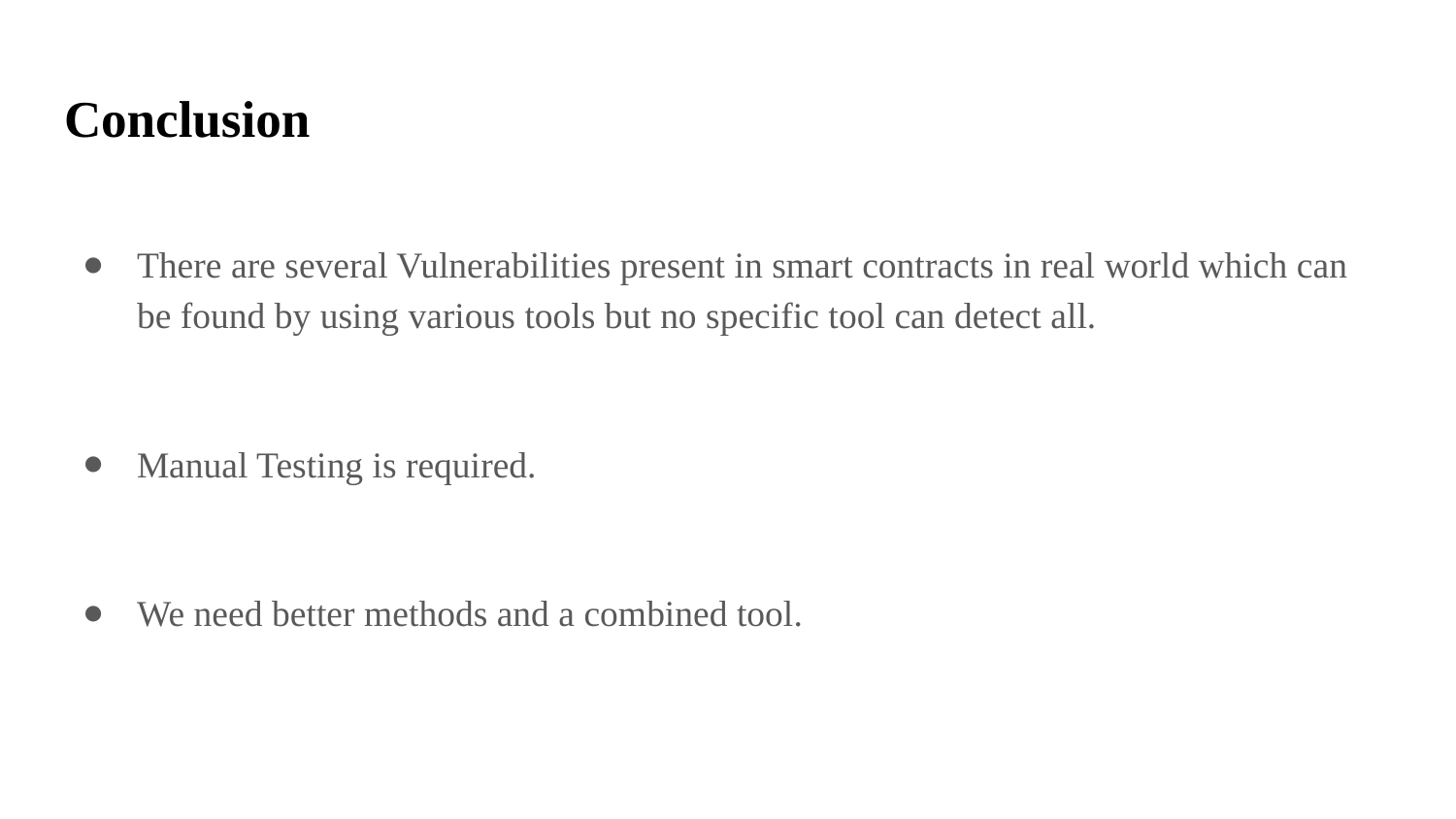

# Conclusion
There are several Vulnerabilities present in smart contracts in real world which can be found by using various tools but no specific tool can detect all.

Manual Testing is required.

We need better methods and a combined tool.